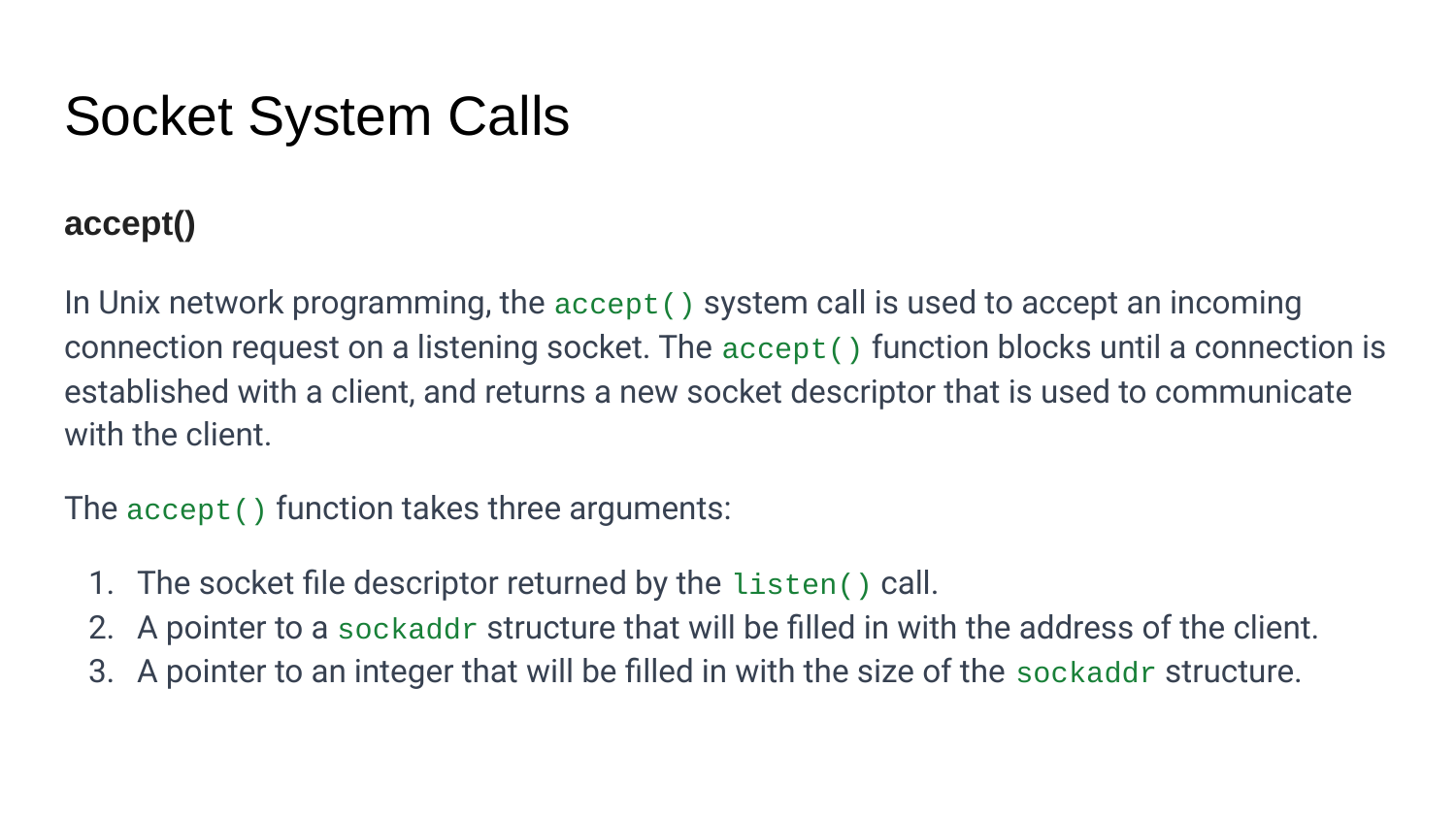

# Socket System Calls
accept()

In Unix network programming, the accept() system call is used to accept an incoming connection request on a listening socket. The accept() function blocks until a connection is established with a client, and returns a new socket descriptor that is used to communicate with the client.
The accept() function takes three arguments:
The socket file descriptor returned by the listen() call.
A pointer to a sockaddr structure that will be filled in with the address of the client.
A pointer to an integer that will be filled in with the size of the sockaddr structure.